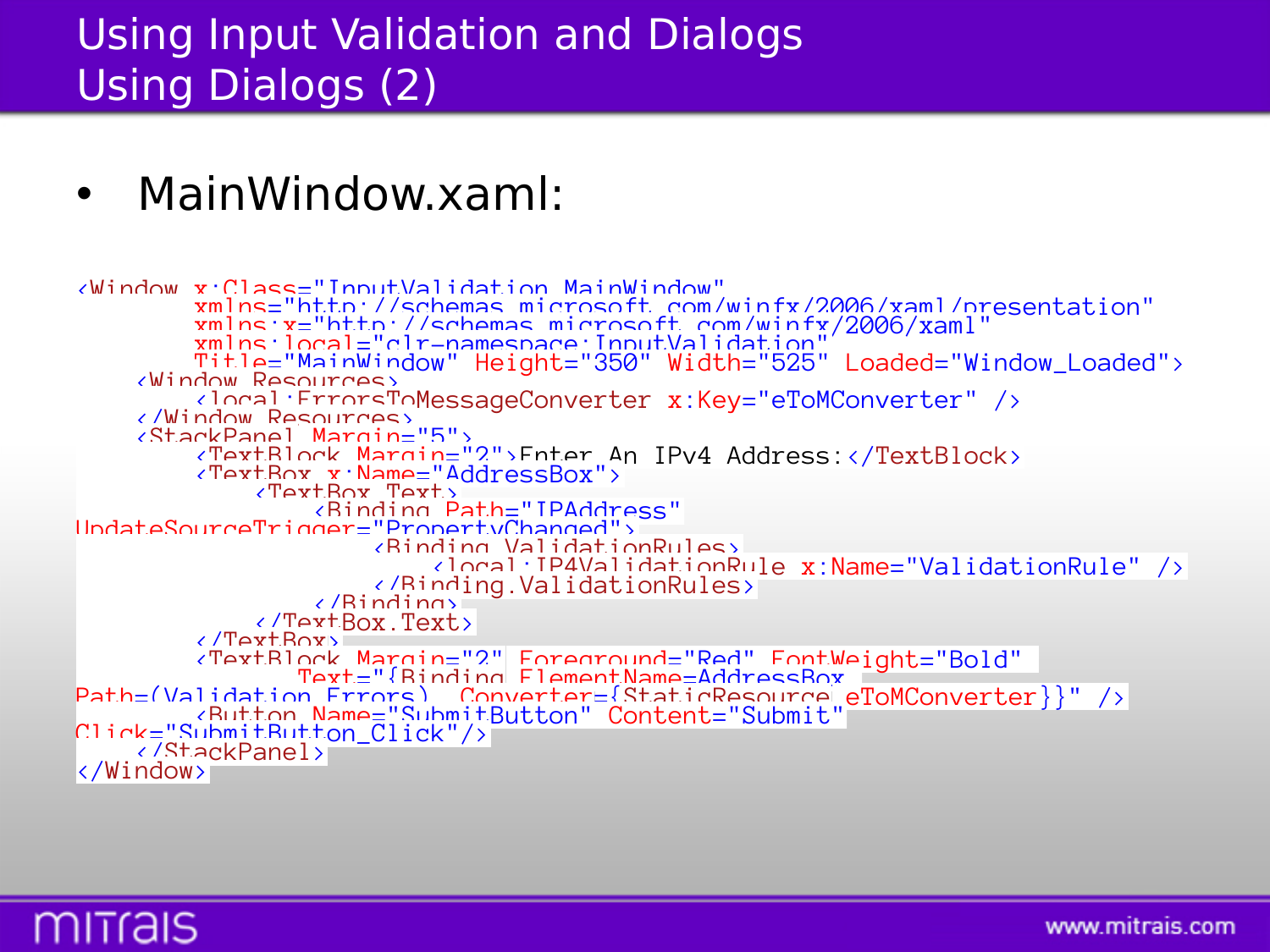

# Using Input Validation and Dialogs Using Dialogs (2)
MainWindow.xaml:

<Window x:Class="InputValidation.MainWindow"
        xmlns="http://schemas.microsoft.com/winfx/2006/xaml/presentation"
        xmlns:x="http://schemas.microsoft.com/winfx/2006/xaml"
        xmlns:local="clr-namespace:InputValidation"
        Title="MainWindow" Height="350" Width="525" Loaded="Window_Loaded">
    <Window.Resources>
        <local:ErrorsToMessageConverter x:Key="eToMConverter" />
    </Window.Resources>
    <StackPanel Margin="5">
        <TextBlock Margin="2">Enter An IPv4 Address:</TextBlock>
        <TextBox x:Name="AddressBox">
            <TextBox.Text>
                <Binding Path="IPAddress" UpdateSourceTrigger="PropertyChanged">
                    <Binding.ValidationRules>
                        <local:IP4ValidationRule x:Name="ValidationRule" />
                    </Binding.ValidationRules>
                </Binding>
            </TextBox.Text>
        </TextBox>
        <TextBlock Margin="2" Foreground="Red" FontWeight="Bold"
               Text="{Binding ElementName=AddressBox, Path=(Validation.Errors), Converter={StaticResource eToMConverter}}" />
        <Button Name="SubmitButton" Content="Submit" Click="SubmitButton_Click"/>
    </StackPanel>
</Window>